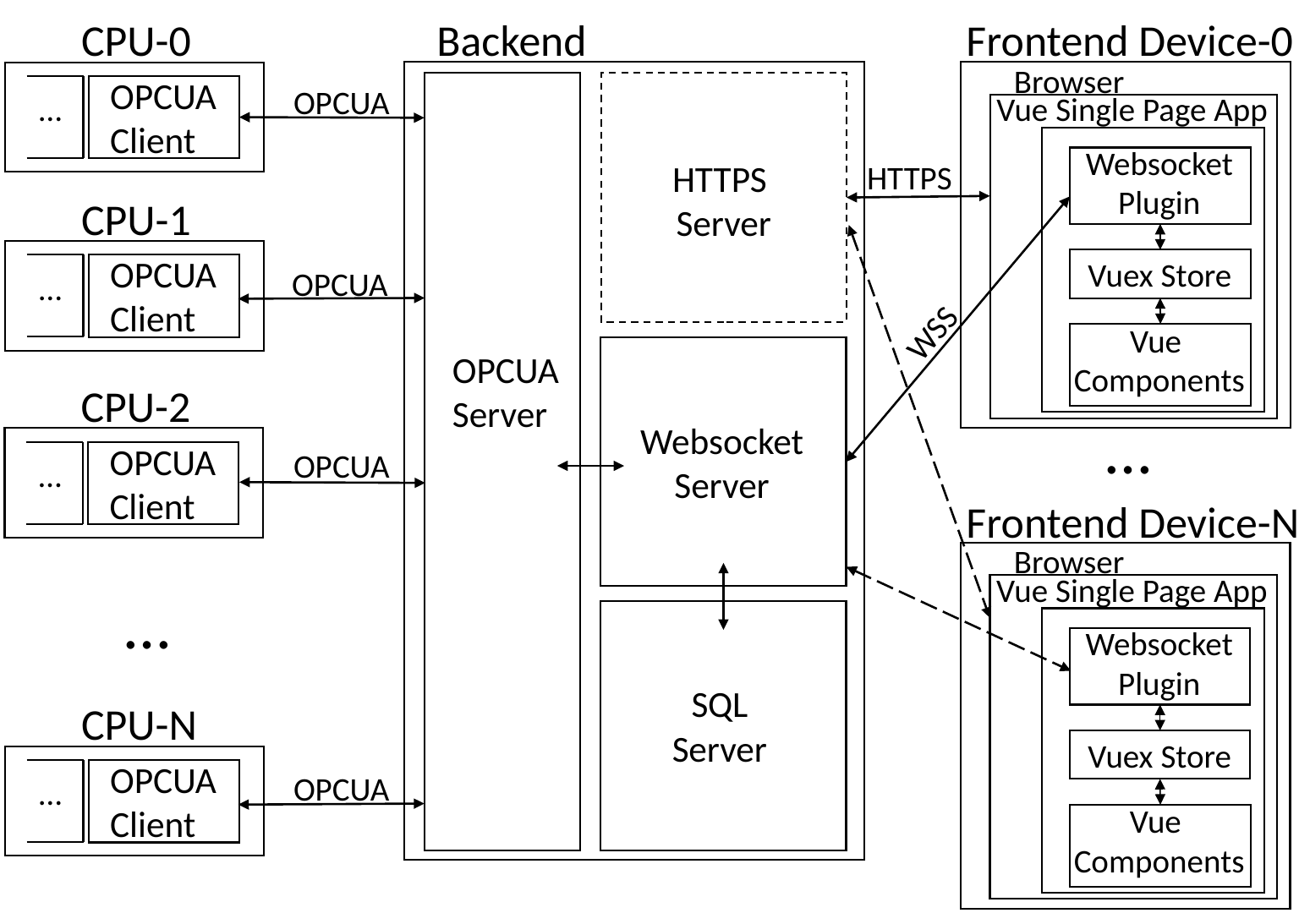

Backend
Frontend Device-0
CPU-0
Browser

OPCUA
Client

HTTPS
Server

Websocket
Server

SQL
Server
OPCUA

Vue Single Page App
…

Websocket Plugin

Vuex Store

Vue
Components

HTTPS
CPU-1

OPCUA
Client

OPCUA
…
WSS
OPCUA
Server
CPU-2
…

OPCUA
Client
OPCUA

…
Frontend Device-N
Browser

Vue Single Page App

…

Websocket Plugin

Vuex Store

Vue
Components

CPU-N

OPCUA
Client

OPCUA
…